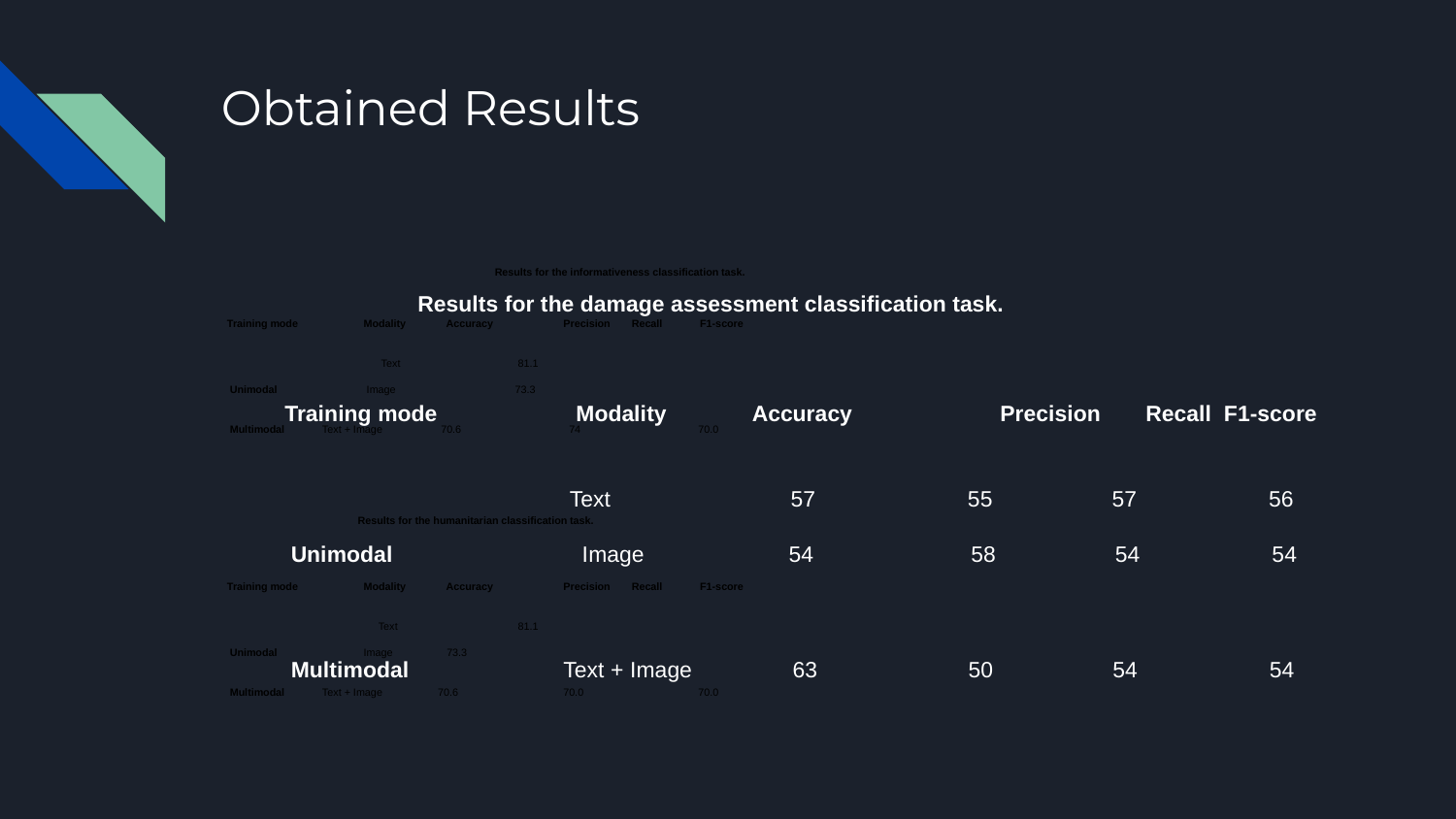

# Obtained Results
Results for the informativeness classification task.

  Training mode    	  Modality     	       Accuracy    	Precision     	Recall  	F1-score

                          		        Text             	        81.1
   Unimodal             	   Image           	       73.3

   Multimodal             Text + Image    	     70.6             	  74          	                       70.0

                          	Results for the humanitarian classification task.

  Training mode    	  Modality     	       Accuracy    	Precision     	Recall  	F1-score

                          		       Text             	        81.1
   Unimodal             	  Image           	       73.3

   Multimodal             Text + Image    	    70.6             	70.0           	                       70.0

Results for the damage assessment classification task.

  Training mode    	  Modality     	       Accuracy    	Precision     	Recall  F1-score

                                     	 Text             	             57 	                  55                   57                     56
   Unimodal             	   Image                       54                         58                   54                     54

   Multimodal             	Text + Image                63                        50                   54                     54